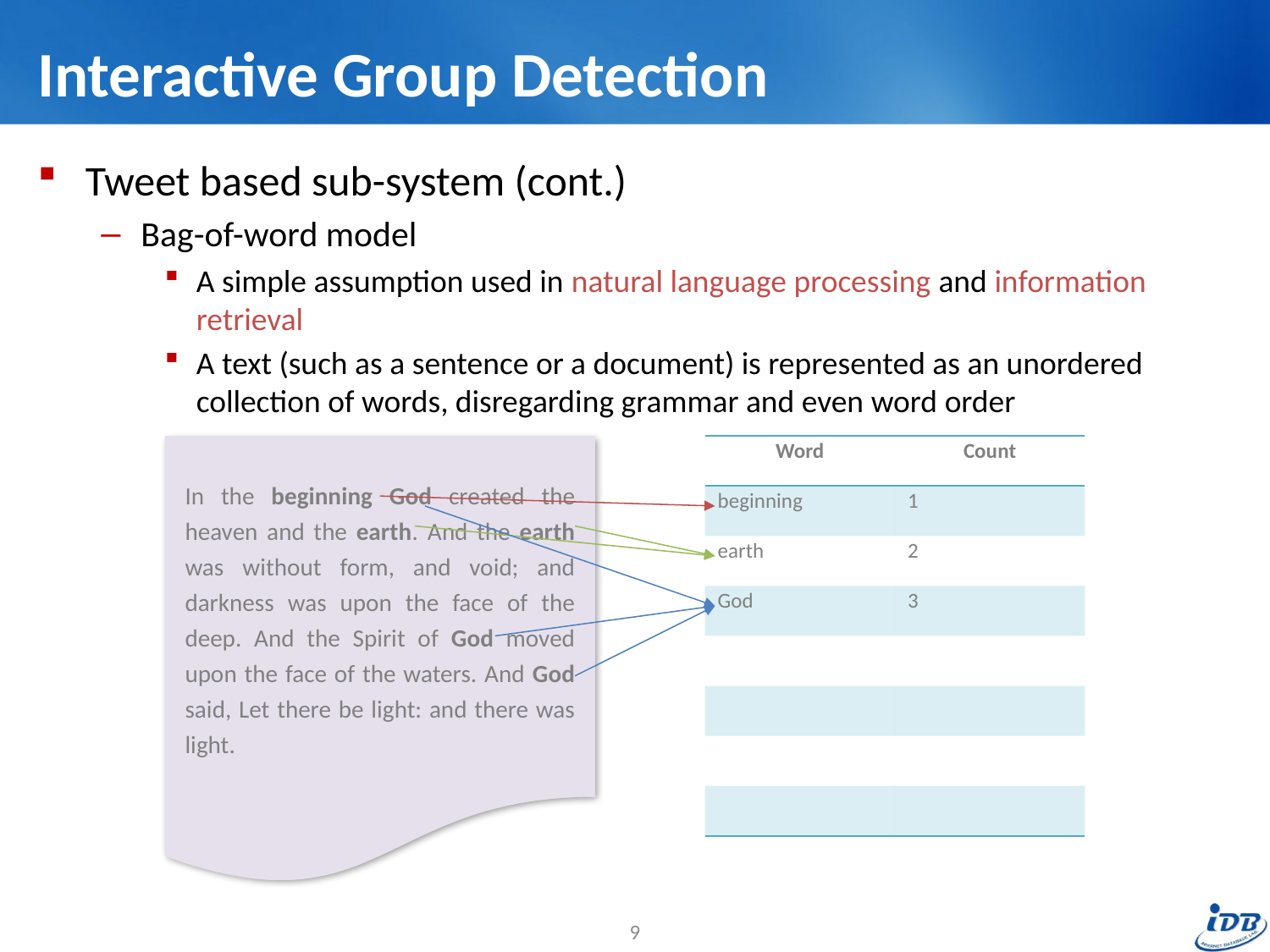

# Interactive Group Detection
Tweet based sub-system (cont.)
Bag-of-word model
A simple assumption used in natural language processing and information retrieval
A text (such as a sentence or a document) is represented as an unordered collection of words, disregarding grammar and even word order

In the beginning God created the heaven and the earth. And the earth was without form, and void; and darkness was upon the face of the deep. And the Spirit of God moved upon the face of the waters. And God said, Let there be light: and there was light.
In the beginning God created the heaven and the earth. And the earth was without form, and void; and darkness was upon the face of the deep. And the Spirit of God moved upon the face of the waters. And God said, Let there be light: and there was light.
| Word | Count |
| --- | --- |
| beginning | 1 |
| earth | 2 |
| God | 3 |
|  |  |
|  |  |
|  |  |
|  |  |
9